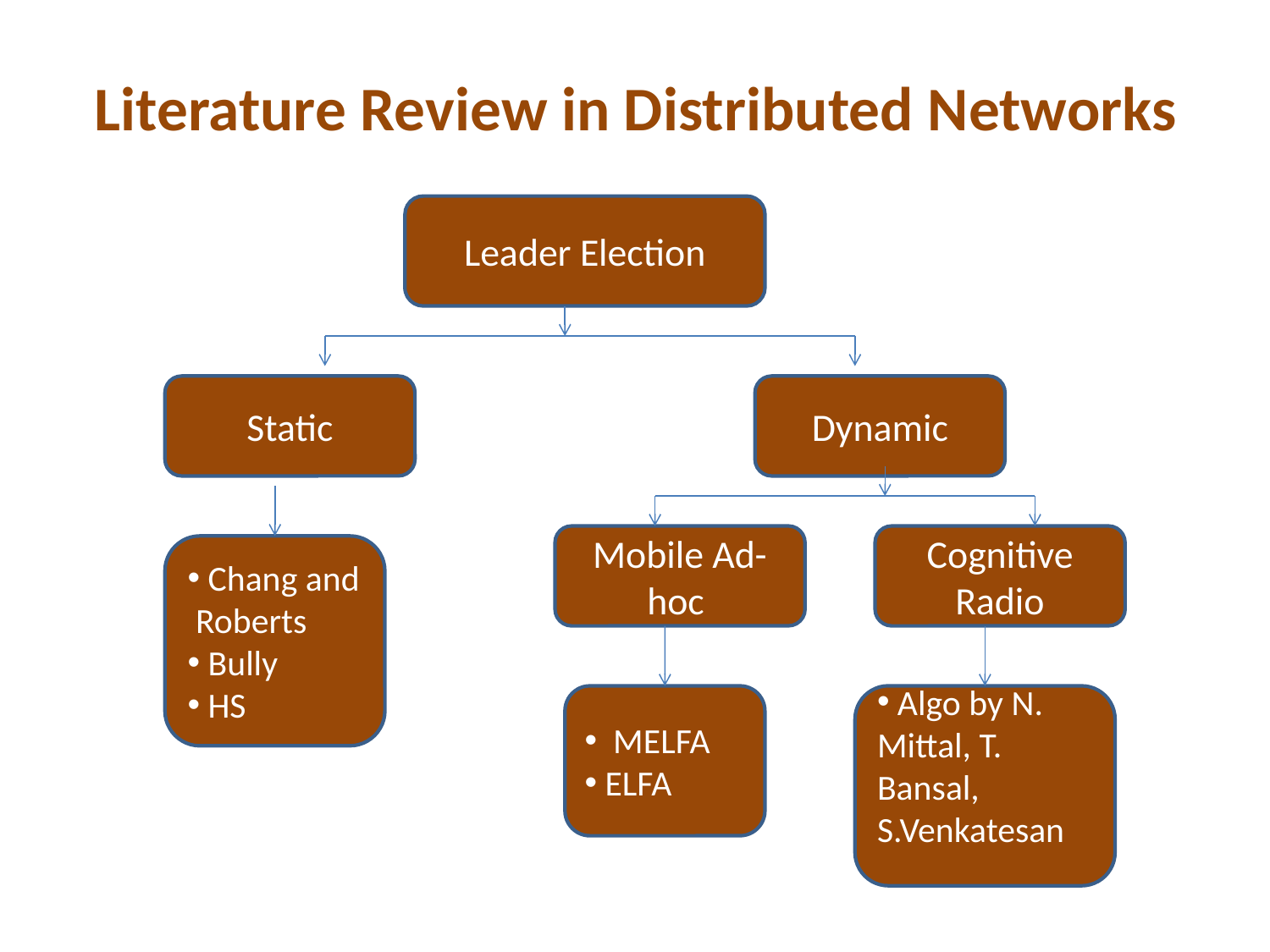

# Literature Review in Distributed Networks
Leader Election

Static
Dynamic
Mobile Ad-hoc
Cognitive Radio

 Chang and  Roberts
 Bully
 HS

  MELFA
 ELFA

 Algo by N. Mittal, T. Bansal, S.Venkatesan